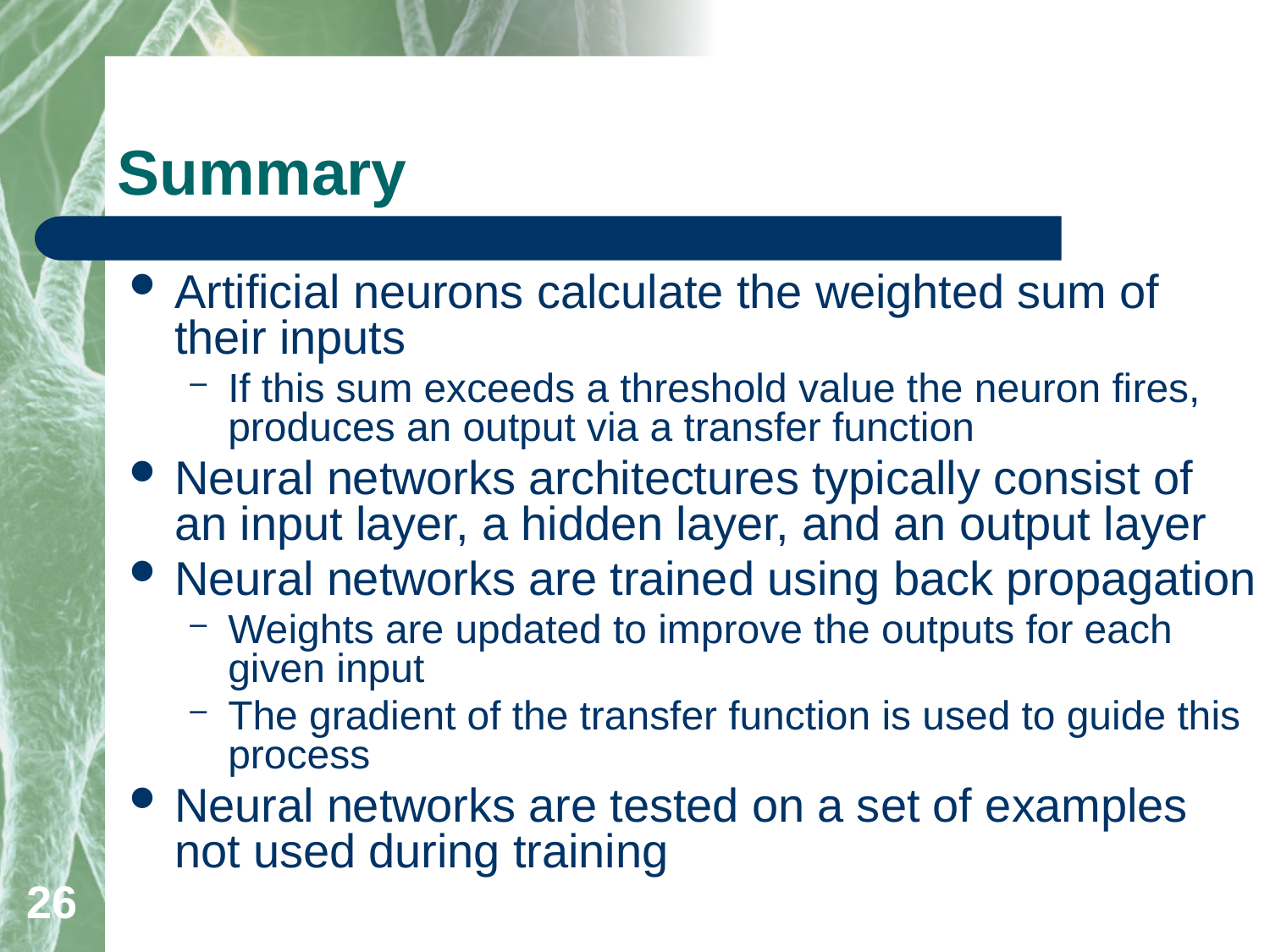

# Summary
Artificial neurons calculate the weighted sum of their inputs
If this sum exceeds a threshold value the neuron fires, produces an output via a transfer function
Neural networks architectures typically consist of an input layer, a hidden layer, and an output layer
Neural networks are trained using back propagation
Weights are updated to improve the outputs for each given input
The gradient of the transfer function is used to guide this process
Neural networks are tested on a set of examples not used during training
26